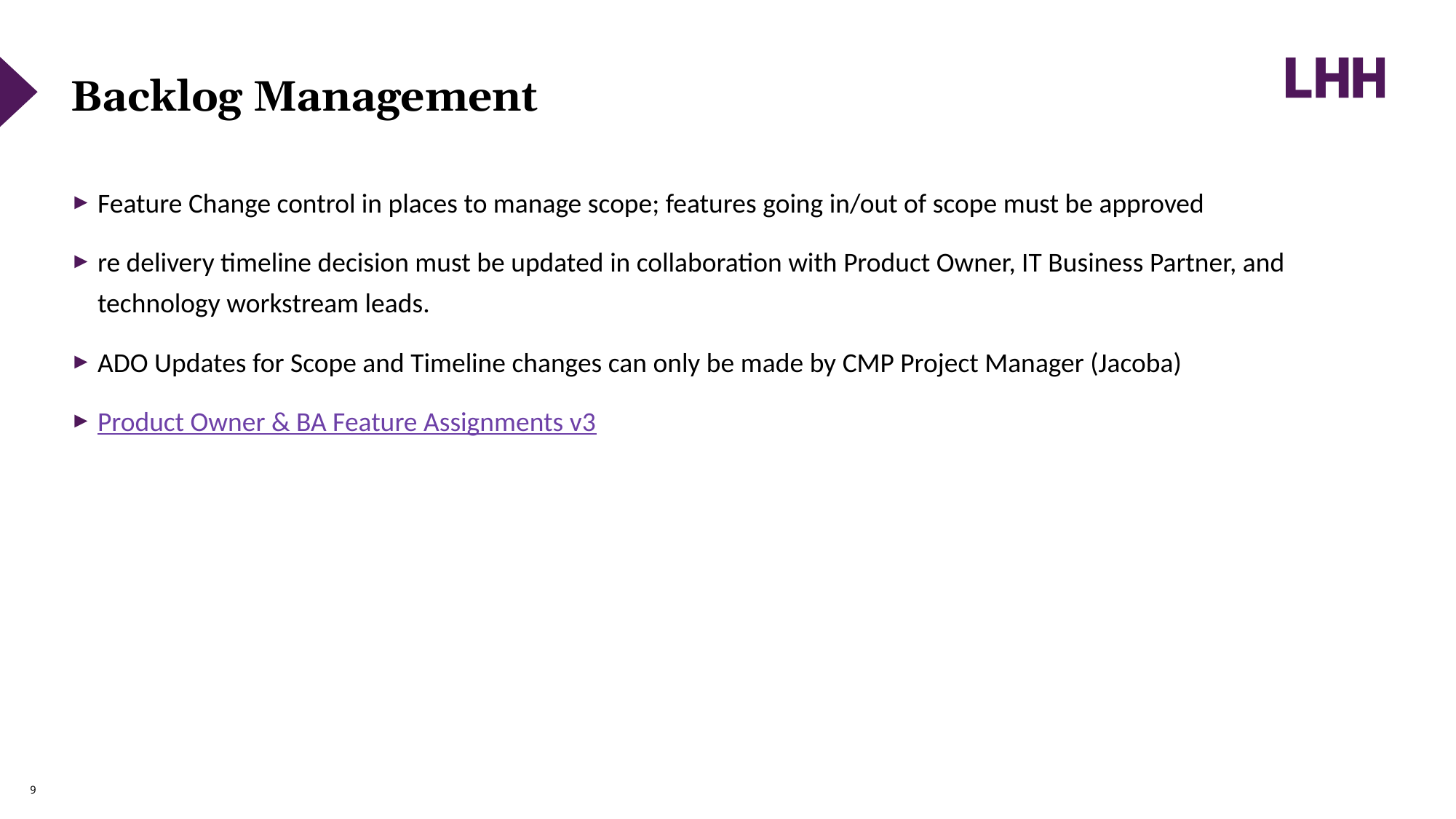

# Backlog Management
Feature Change control in places to manage scope; features going in/out of scope must be approved
re delivery timeline decision must be updated in collaboration with Product Owner, IT Business Partner, and technology workstream leads.
ADO Updates for Scope and Timeline changes can only be made by CMP Project Manager (Jacoba)
Product Owner & BA Feature Assignments v3